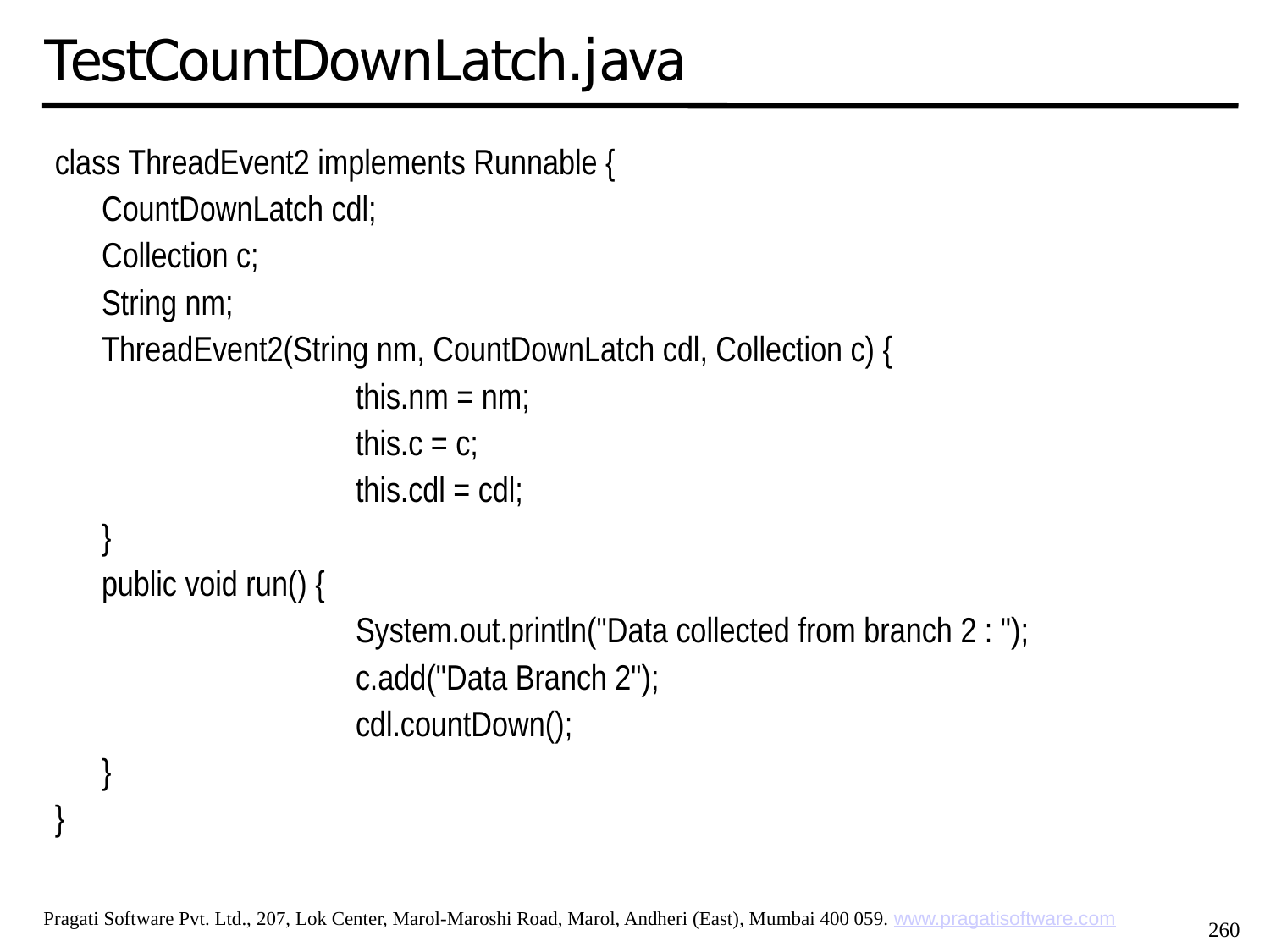

TestCountDownLatch.java
class ThreadEvent2 implements Runnable {
	CountDownLatch cdl;
	Collection c;
  	String nm;
  	ThreadEvent2(String nm, CountDownLatch cdl, Collection c) {
    			this.nm = nm;
    			this.c = c;
    			this.cdl = cdl;
  	}
  	public void run() {
    			System.out.println("Data collected from branch 2 : ");
    			c.add("Data Branch 2");
    			cdl.countDown();
  	}
}